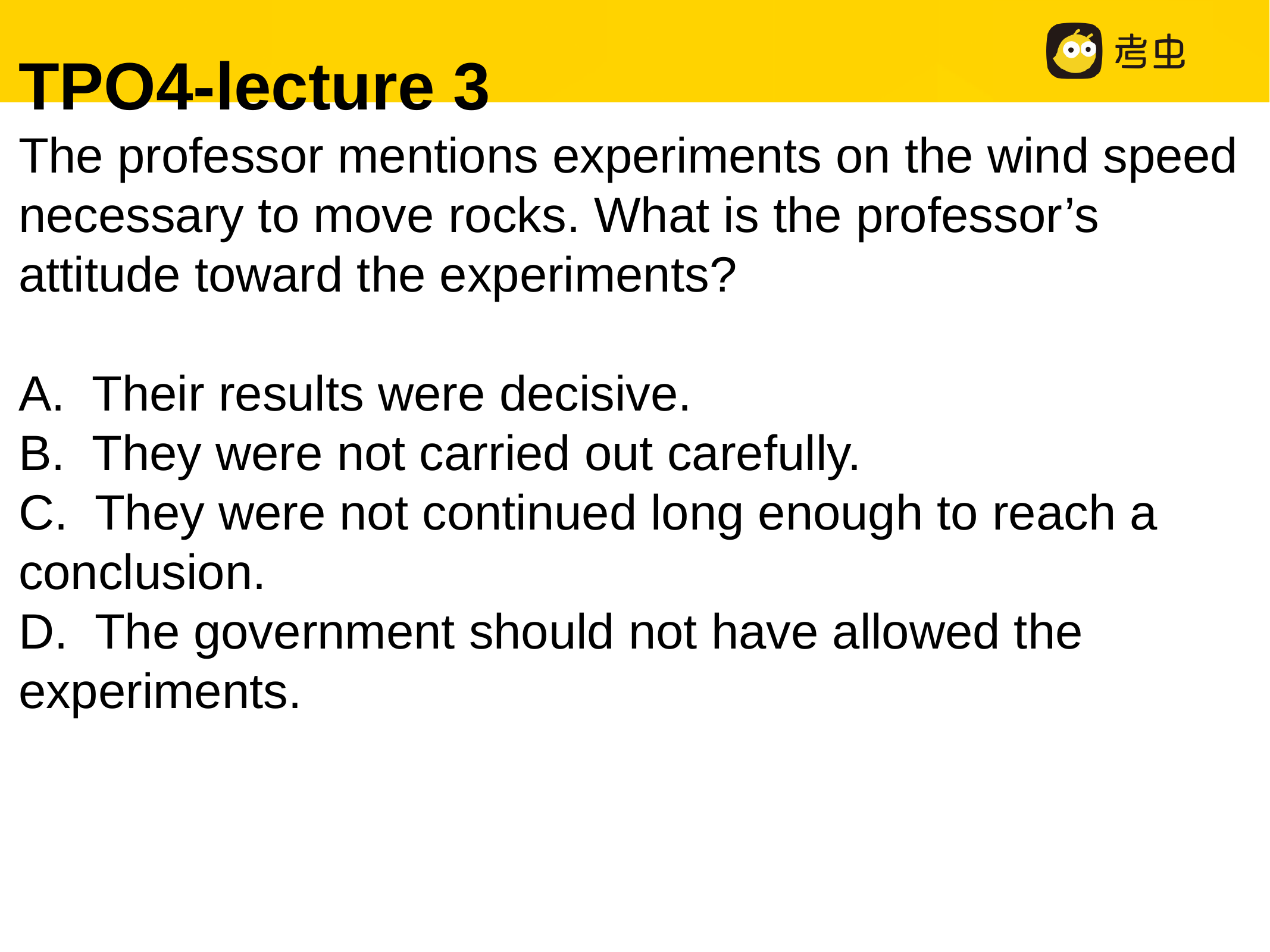

TPO4-lecture 3
The professor mentions experiments on the wind speed necessary to move rocks. What is the professor’s attitude toward the experiments?

A.  Their results were decisive.
B.  They were not carried out carefully.
C.  They were not continued long enough to reach a conclusion.
D.  The government should not have allowed the experiments.